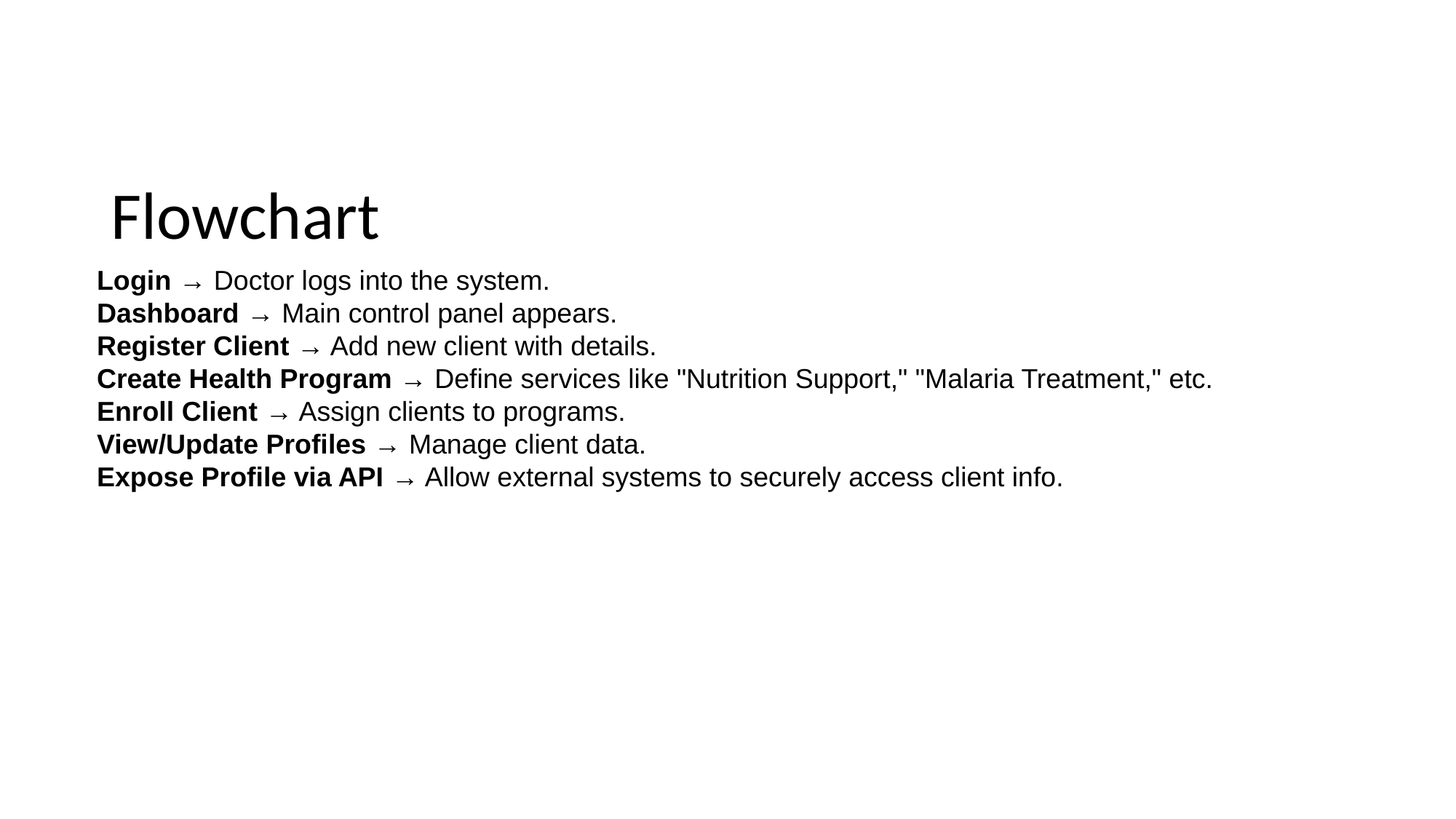

# Flowchart
Login → Doctor logs into the system.
Dashboard → Main control panel appears.
Register Client → Add new client with details.
Create Health Program → Define services like "Nutrition Support," "Malaria Treatment," etc.
Enroll Client → Assign clients to programs.
View/Update Profiles → Manage client data.
Expose Profile via API → Allow external systems to securely access client info.